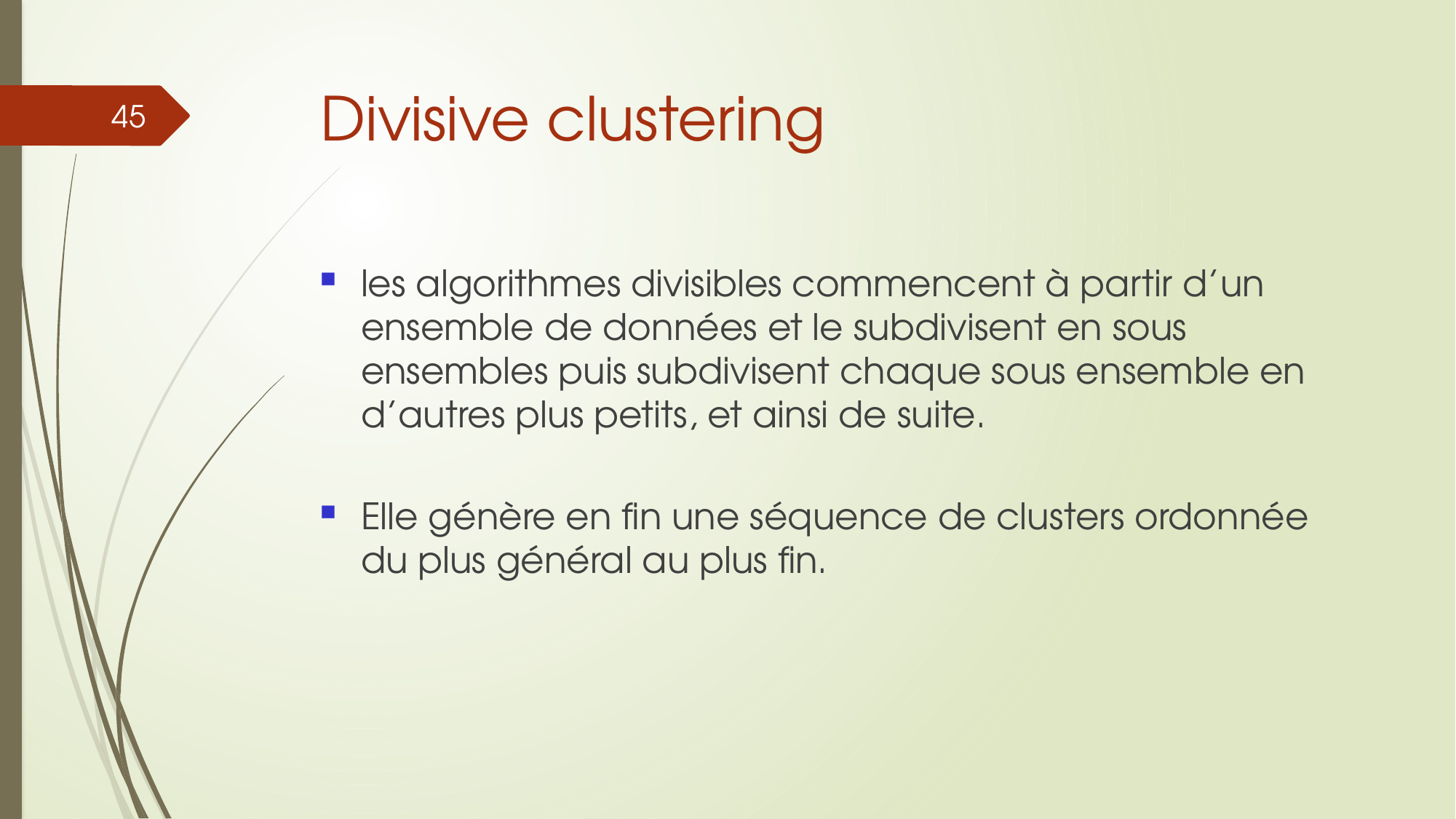

# Divisive clustering
45
les algorithmes divisibles commencent à partir d’un ensemble de données et le subdivisent en sous ensembles puis subdivisent chaque sous ensemble en d’autres plus petits, et ainsi de suite.

Elle génère en fin une séquence de clusters ordonnée du plus général au plus fin.